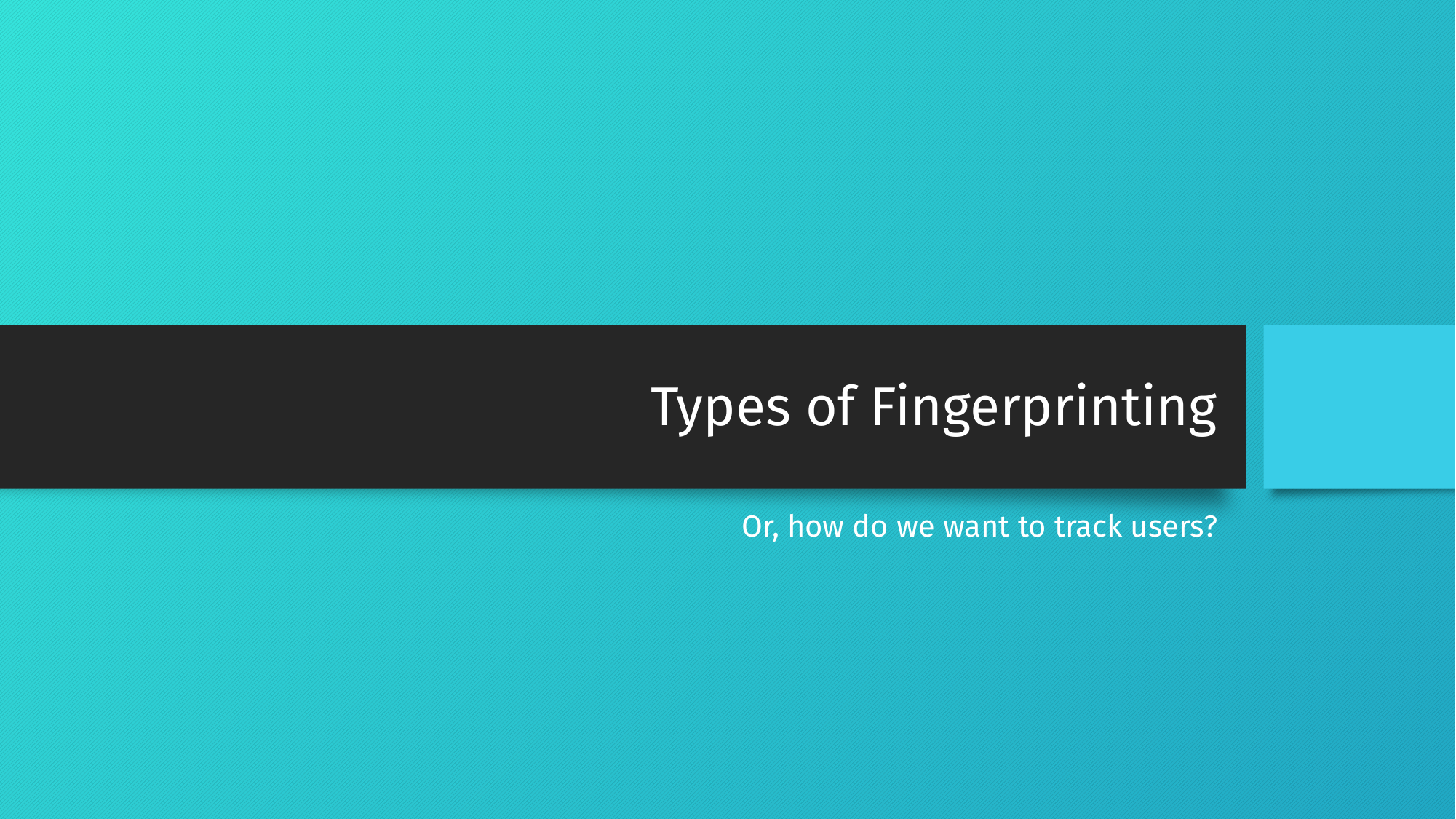

# Types of Fingerprinting
Or, how do we want to track users?